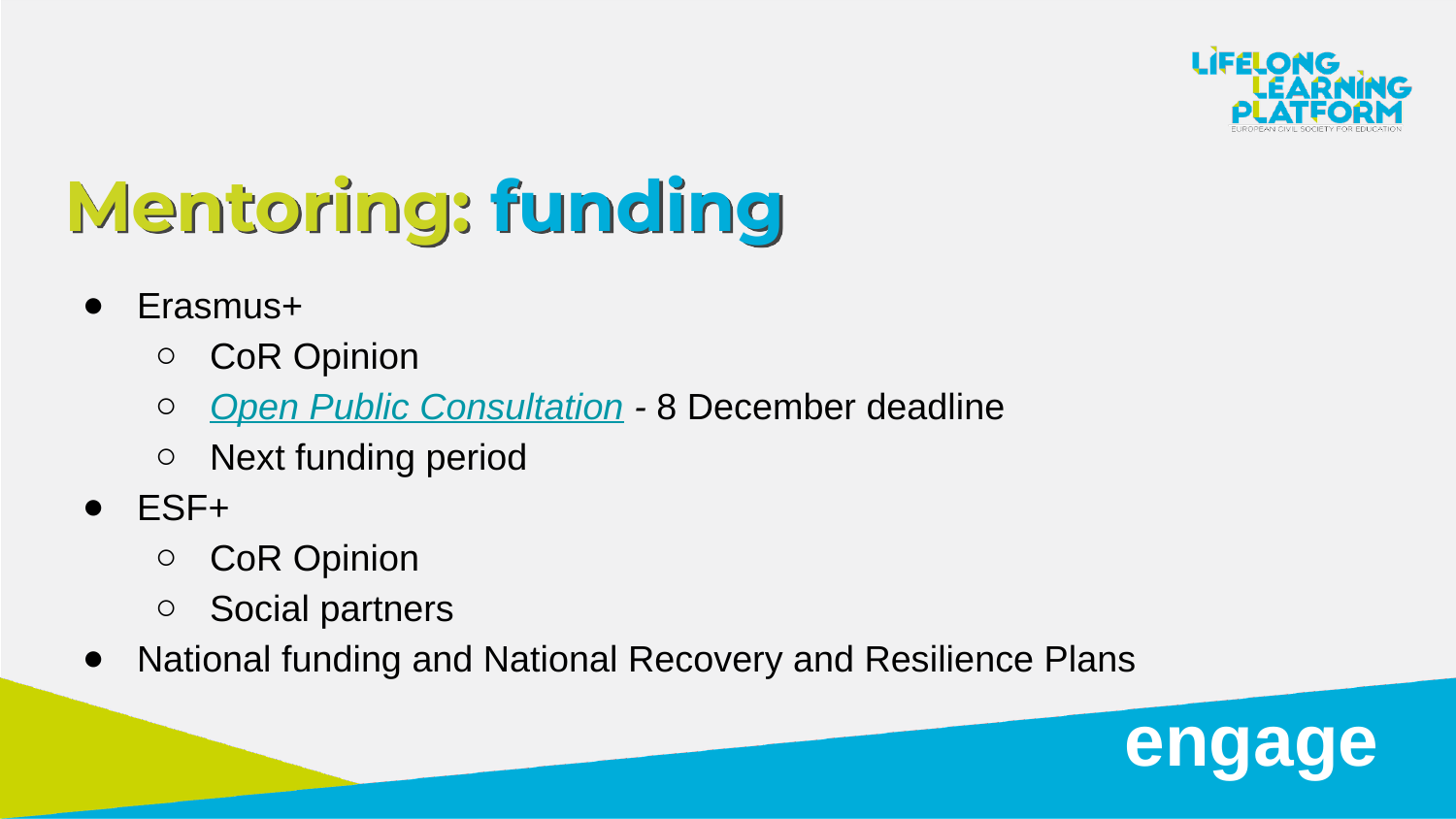

Mentoring: funding
Erasmus+
CoR Opinion
Open Public Consultation - 8 December deadline
Next funding period
ESF+
CoR Opinion
Social partners
National funding and National Recovery and Resilience Plans
engage